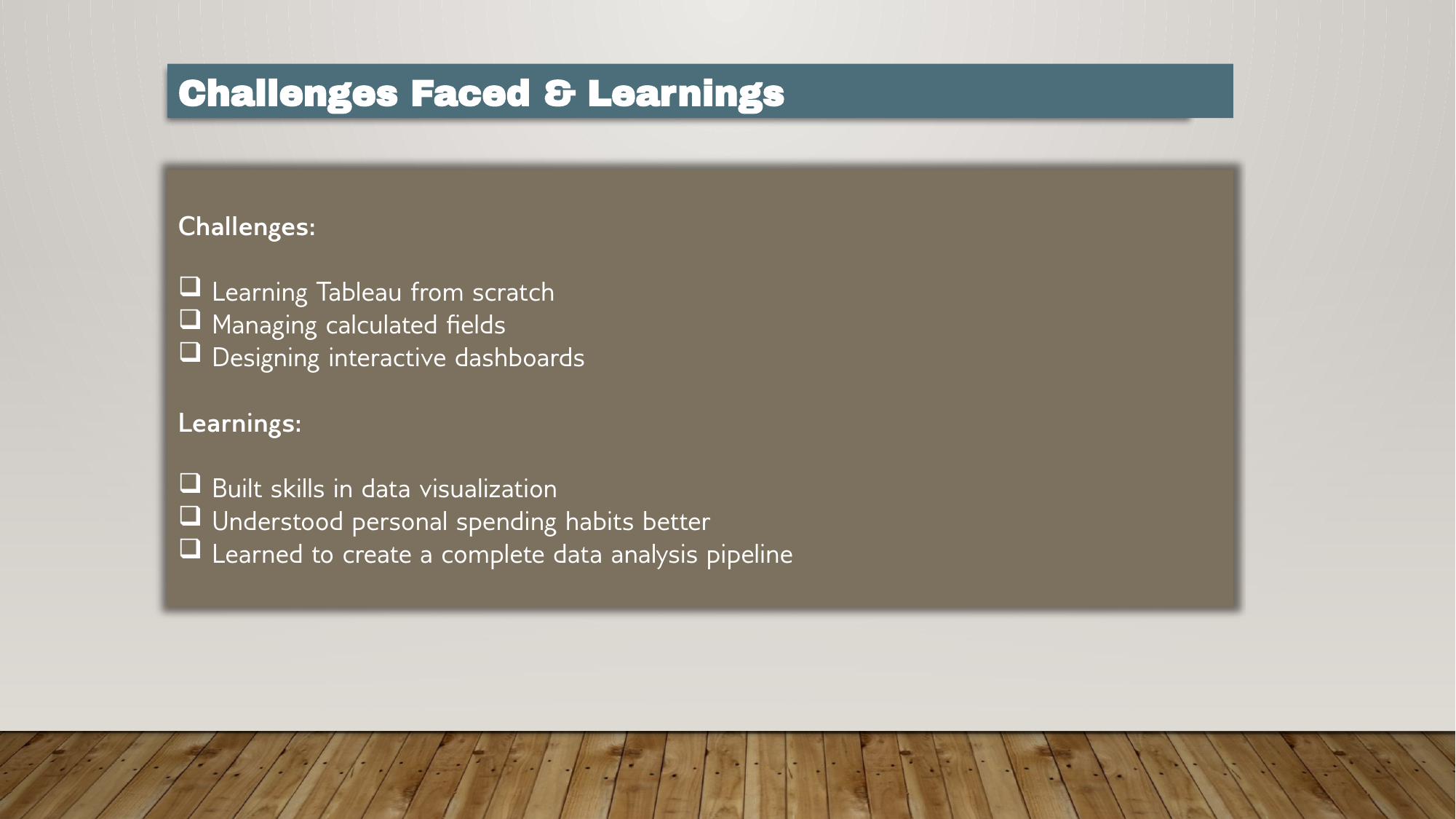

Challenges Faced & Learnings

Challenges:

Learning Tableau from scratch
Managing calculated fields
Designing interactive dashboards

Learnings:

Built skills in data visualization
Understood personal spending habits better
Learned to create a complete data analysis pipeline